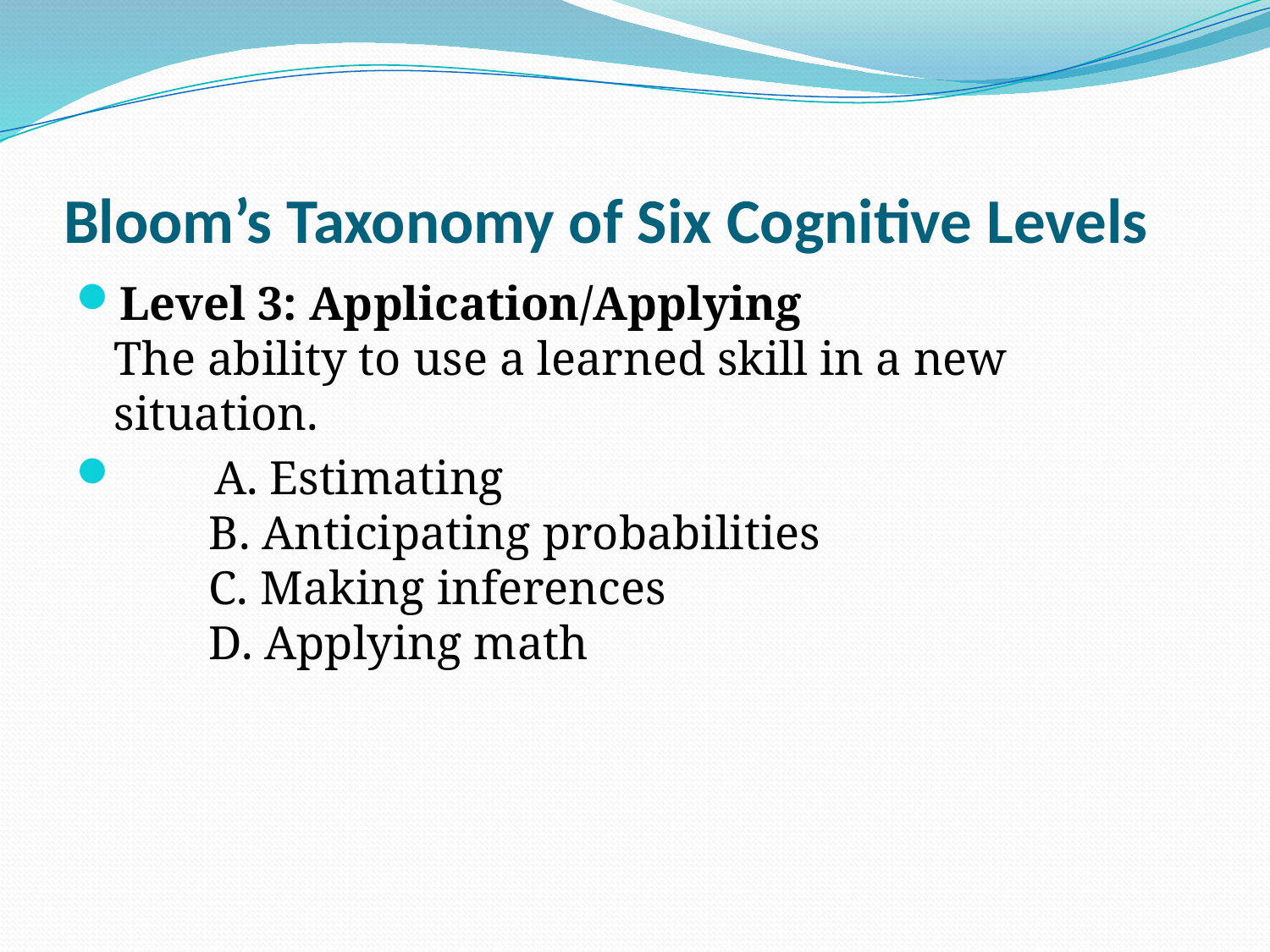

# Bloom’s Taxonomy of Six Cognitive Levels
Level 3: Application/Applying
The ability to use a learned skill in a new situation.
        A. Estimating
        B. Anticipating probabilities
        C. Making inferences
        D. Applying math